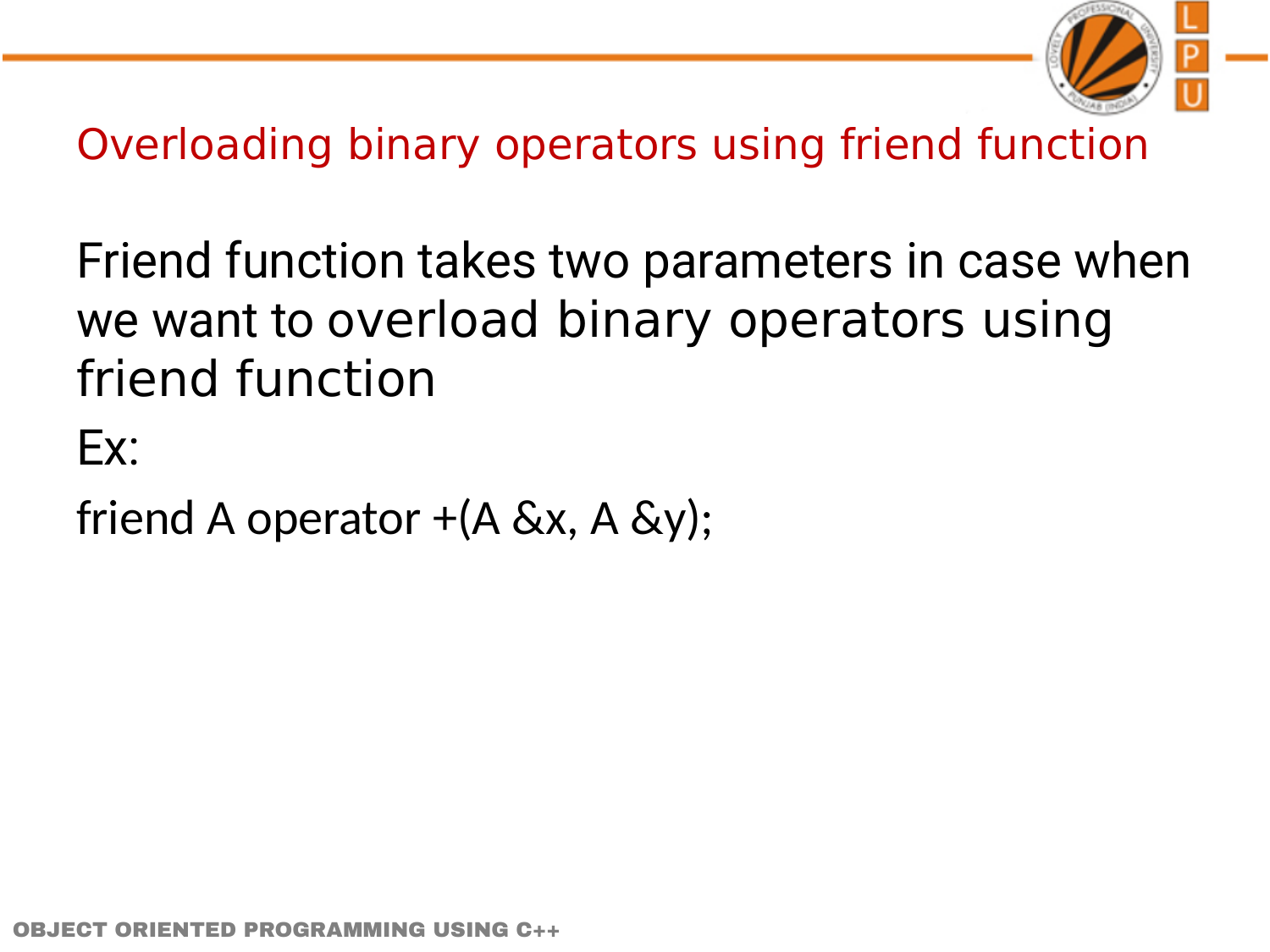

# Overloading binary operators using friend function
Friend function takes two parameters in case when we want to overload binary operators using friend function
Ex:
friend A operator +(A &x, A &y);